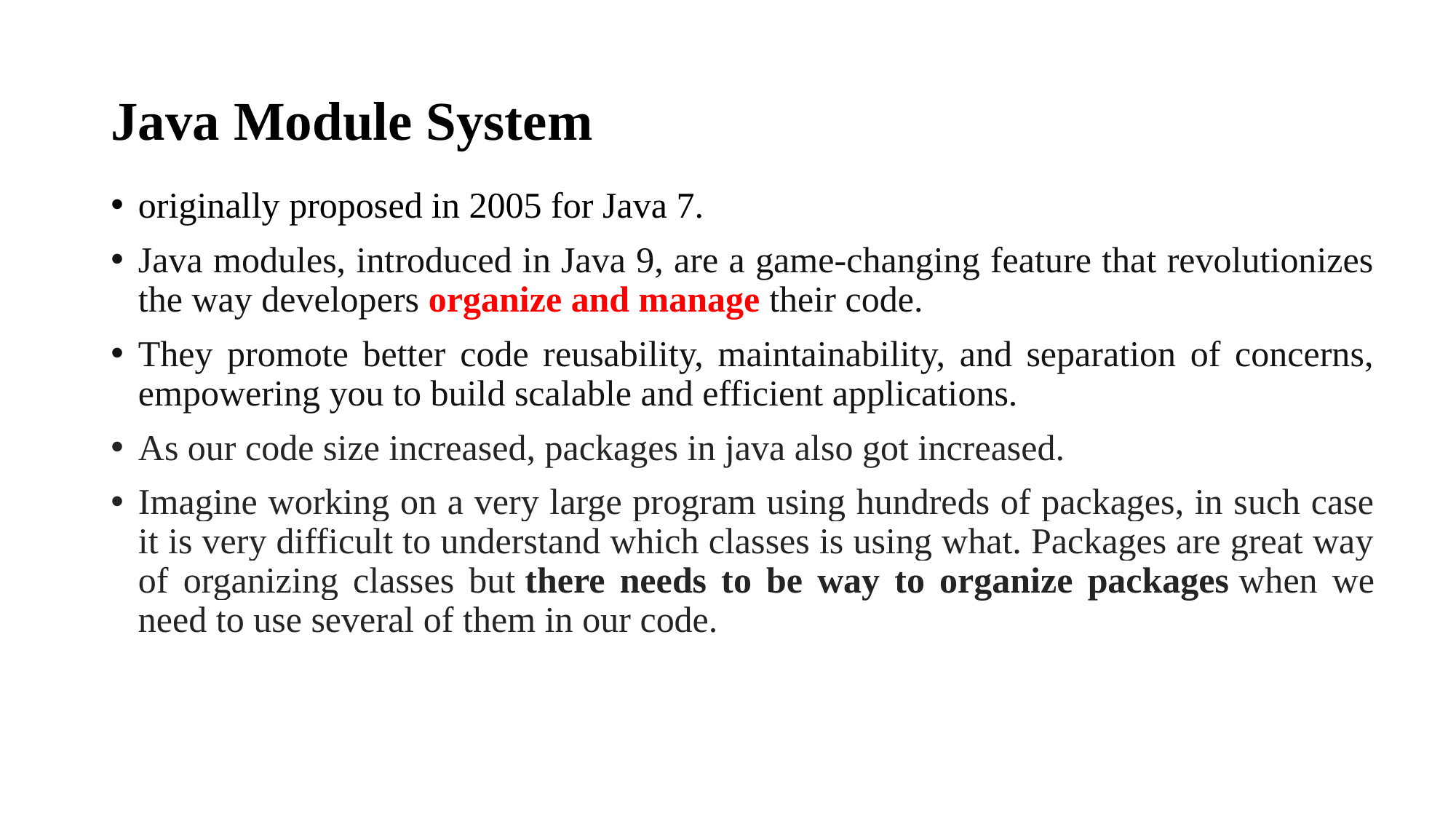

# Java Module System
originally proposed in 2005 for Java 7.
Java modules, introduced in Java 9, are a game-changing feature that revolutionizes the way developers organize and manage their code.
They promote better code reusability, maintainability, and separation of concerns, empowering you to build scalable and efficient applications.
As our code size increased, packages in java also got increased.
Imagine working on a very large program using hundreds of packages, in such case it is very difficult to understand which classes is using what. Packages are great way of organizing classes but there needs to be way to organize packages when we need to use several of them in our code.